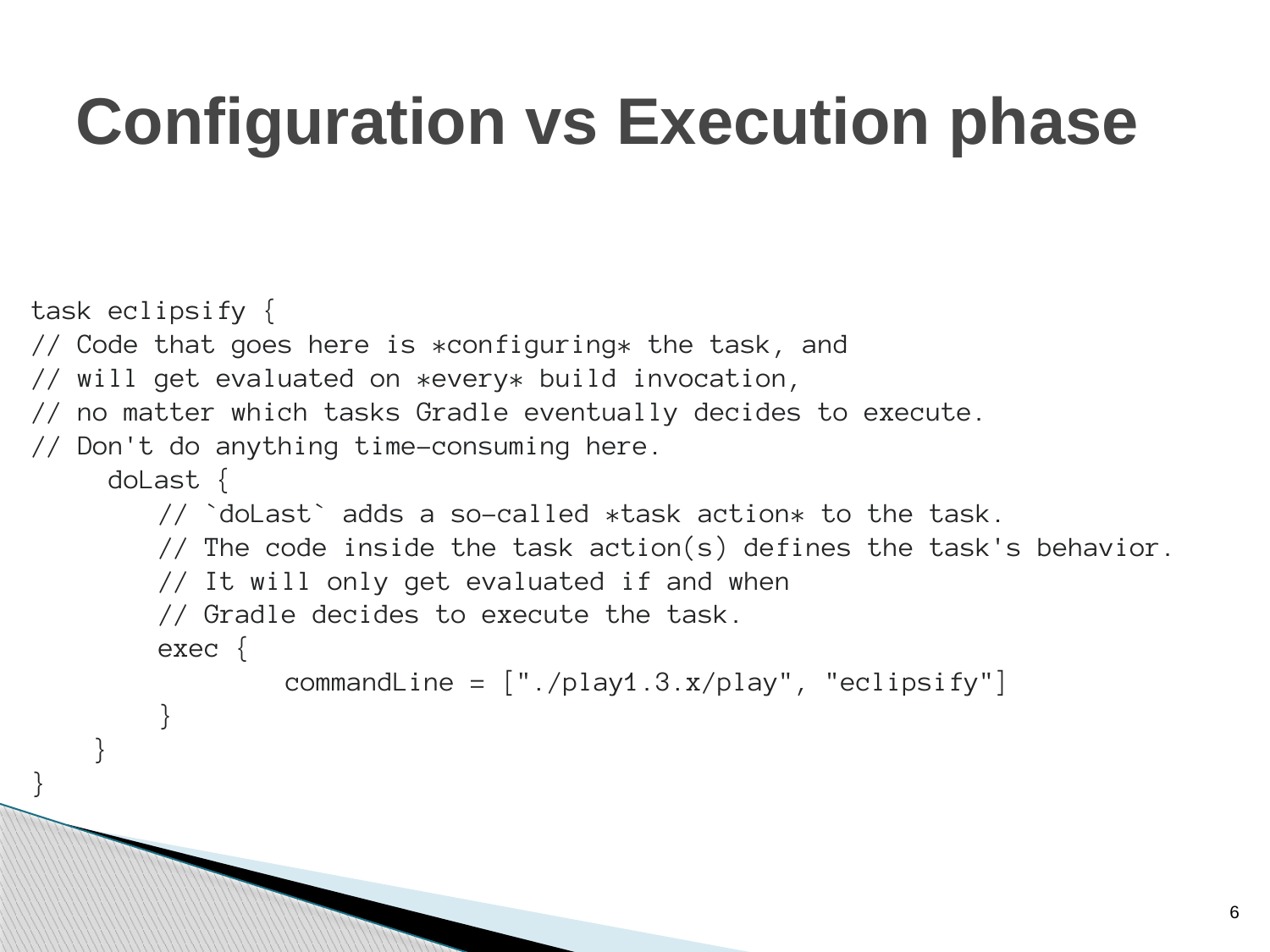

# Configuration vs Execution phase
task eclipsify {
// Code that goes here is *configuring* the task, and
// will get evaluated on *every* build invocation,
// no matter which tasks Gradle eventually decides to execute.
// Don't do anything time-consuming here.
     doLast {
	// `doLast` adds a so-called *task action* to the task.
	// The code inside the task action(s) defines the task's behavior.
	// It will only get evaluated if and when
	// Gradle decides to execute the task.
	exec {
		commandLine = ["./play1.3.x/play", "eclipsify"]
	}
    }
}
6